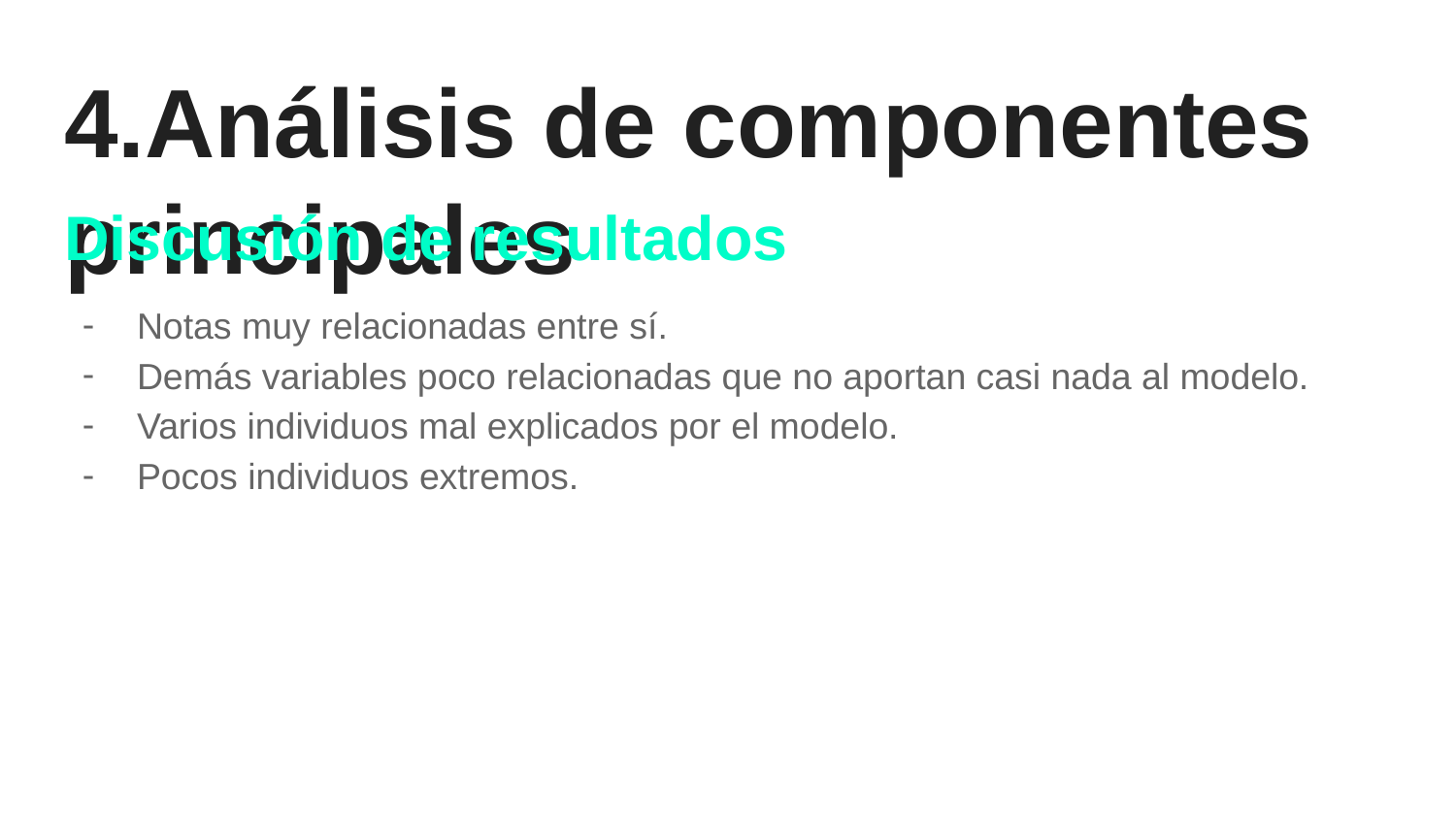

# 4.Análisis de componentes principales
Discusión de resultados
Notas muy relacionadas entre sí.
Demás variables poco relacionadas que no aportan casi nada al modelo.
Varios individuos mal explicados por el modelo.
Pocos individuos extremos.